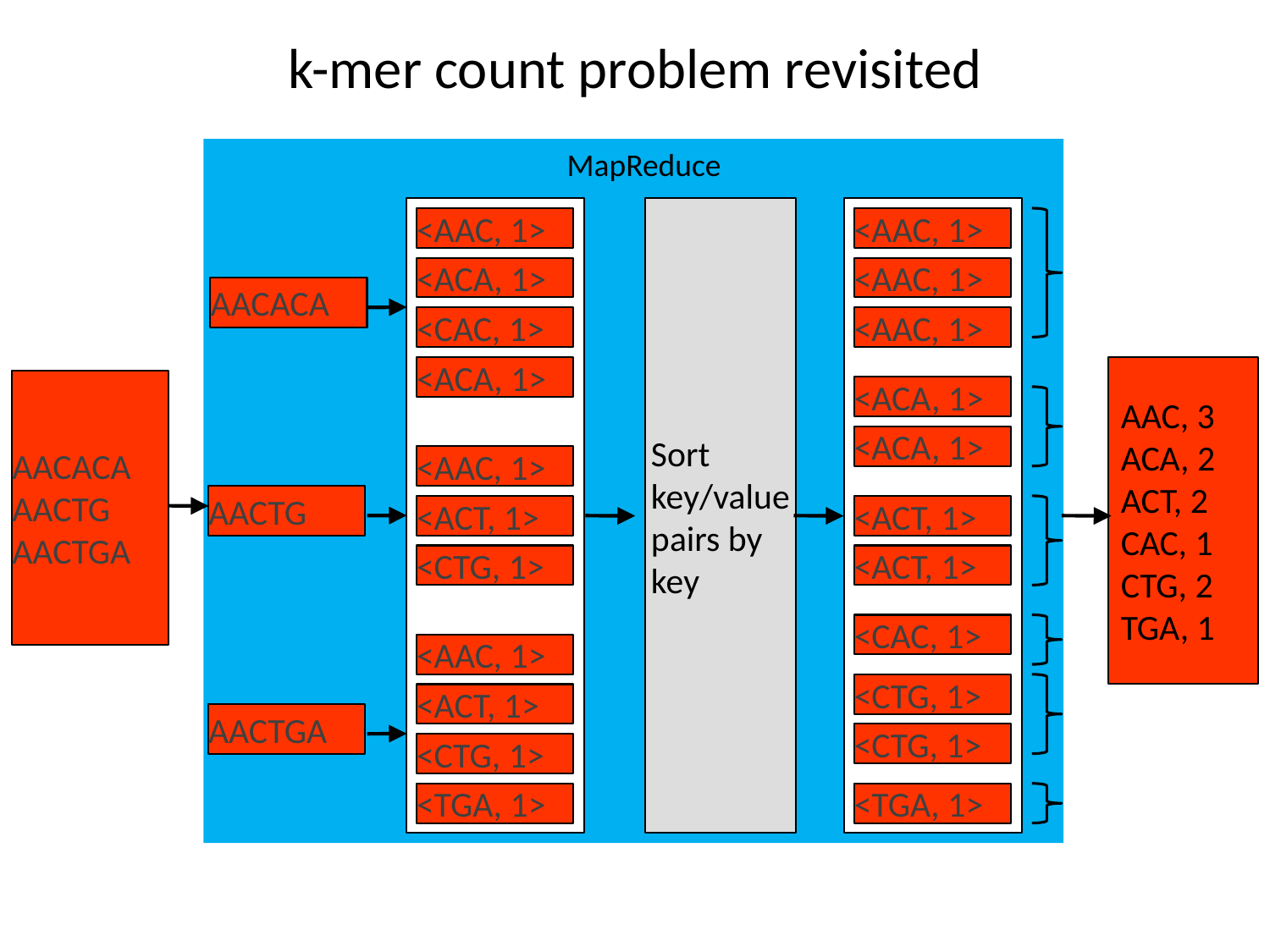

# k-mer count problem revisited
MapReduce

Sort key/value pairs by key

<AAC, 1>
<AAC, 1>
<ACA, 1>
<AAC, 1>
AACACA
<CAC, 1>
<AAC, 1>
<ACA, 1>
AAC, 3
ACA, 2
ACT, 2
CAC, 1
CTG, 2
TGA, 1
AACACA
AACTG
AACTGA
<ACA, 1>

<ACA, 1>
<AAC, 1>
AACTG
<ACT, 1>
<ACT, 1>

<CTG, 1>
<ACT, 1>
<CAC, 1>

<AAC, 1>
<CTG, 1>

<ACT, 1>
AACTGA
<CTG, 1>
<CTG, 1>
<TGA, 1>
<TGA, 1>